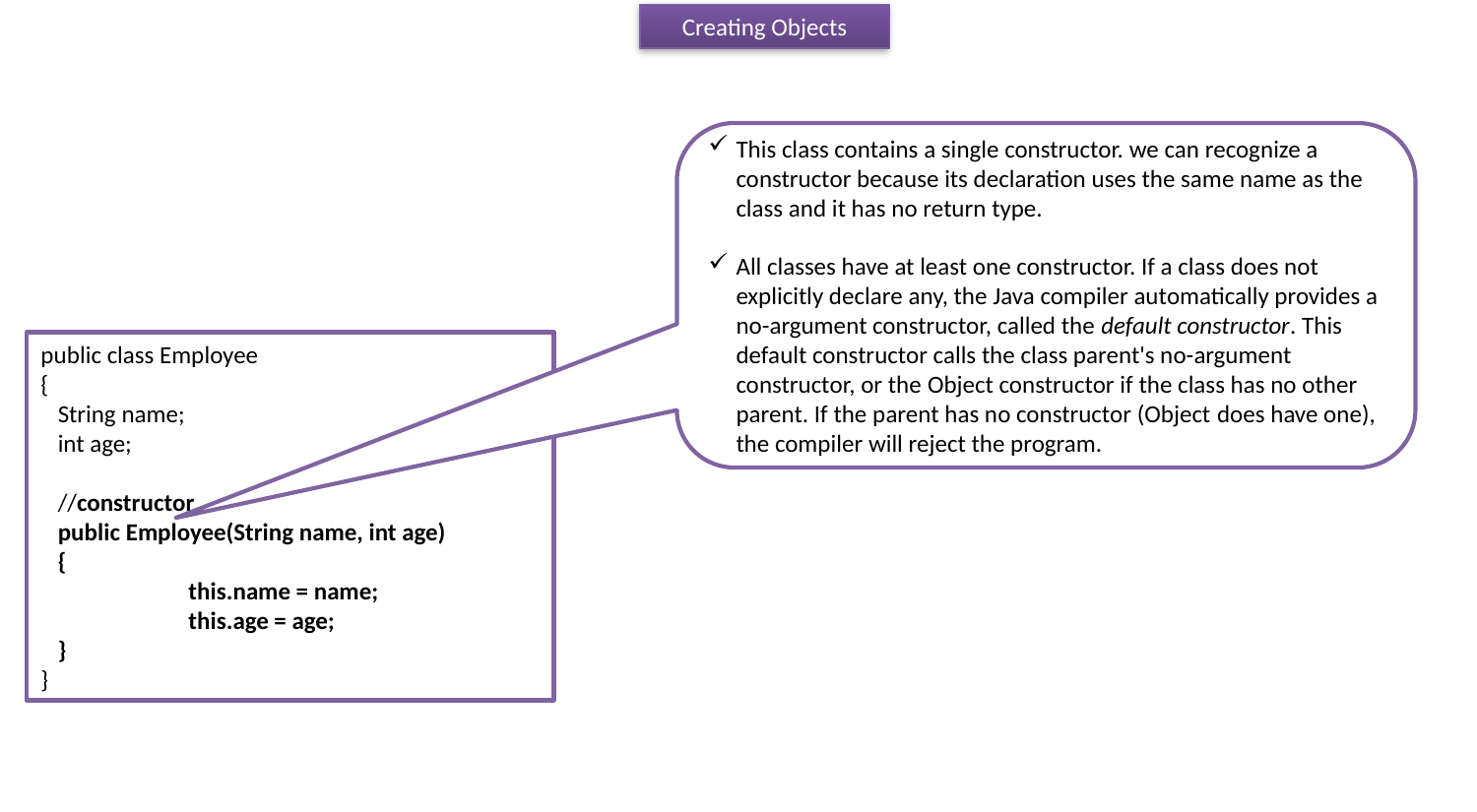

Creating Objects

This class contains a single constructor. we can recognize a constructor because its declaration uses the same name as the class and it has no return type.

All classes have at least one constructor. If a class does not explicitly declare any, the Java compiler automatically provides a no-argument constructor, called the default constructor. This default constructor calls the class parent's no-argument constructor, or the Object constructor if the class has no other parent. If the parent has no constructor (Object does have one), the compiler will reject the program.
public class Employee
{
   String name;
   int age;

   //constructor
   public Employee(String name, int age)
   {
	this.name = name;
	this.age = age;
   }
}